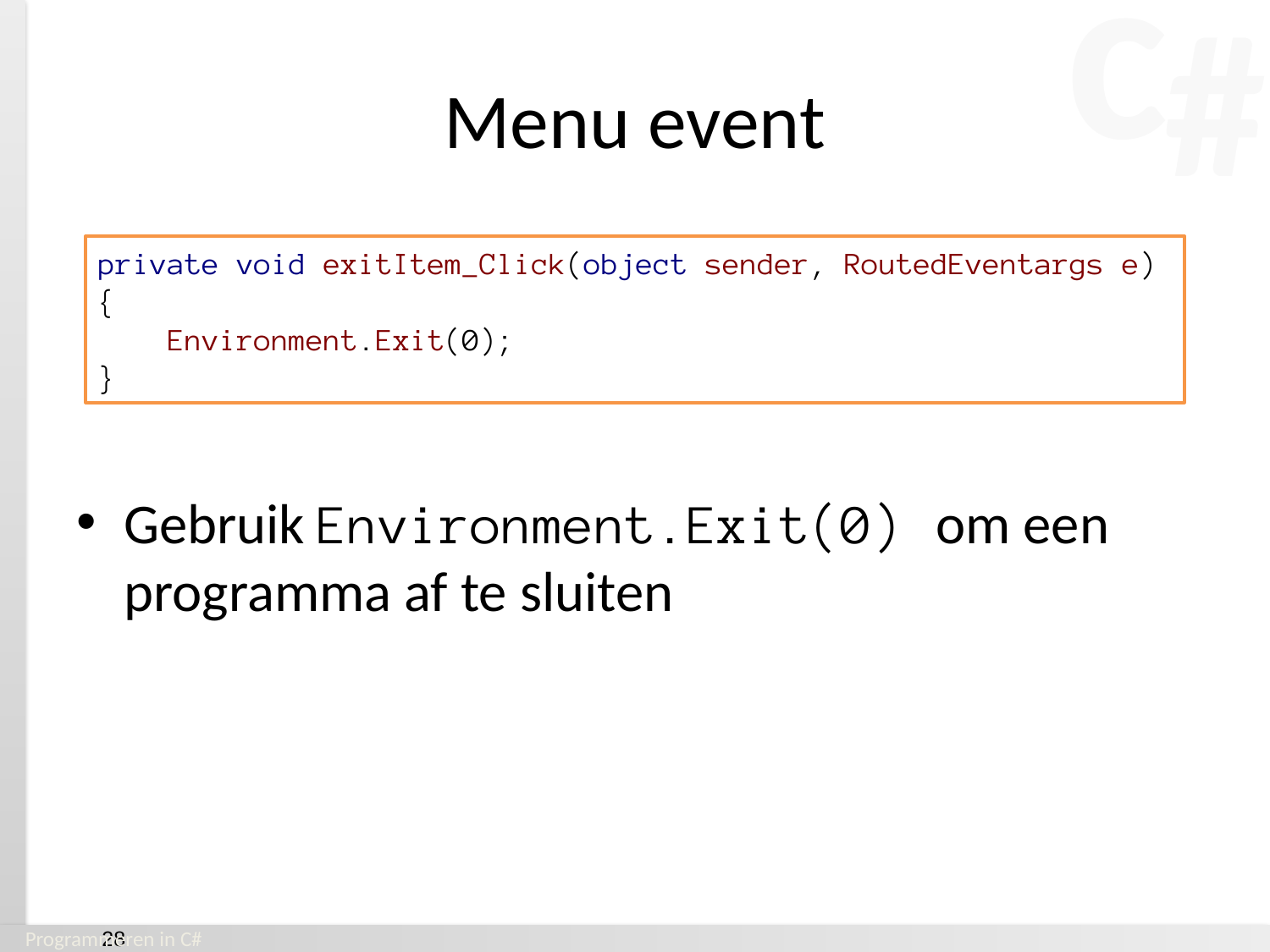

# Menu event
private void exitItem_Click(object sender, RoutedEventargs e)
{
    Environment.Exit(0);
}
Gebruik Environment.Exit(0) om een programma af te sluiten

28
Programmeren in C#